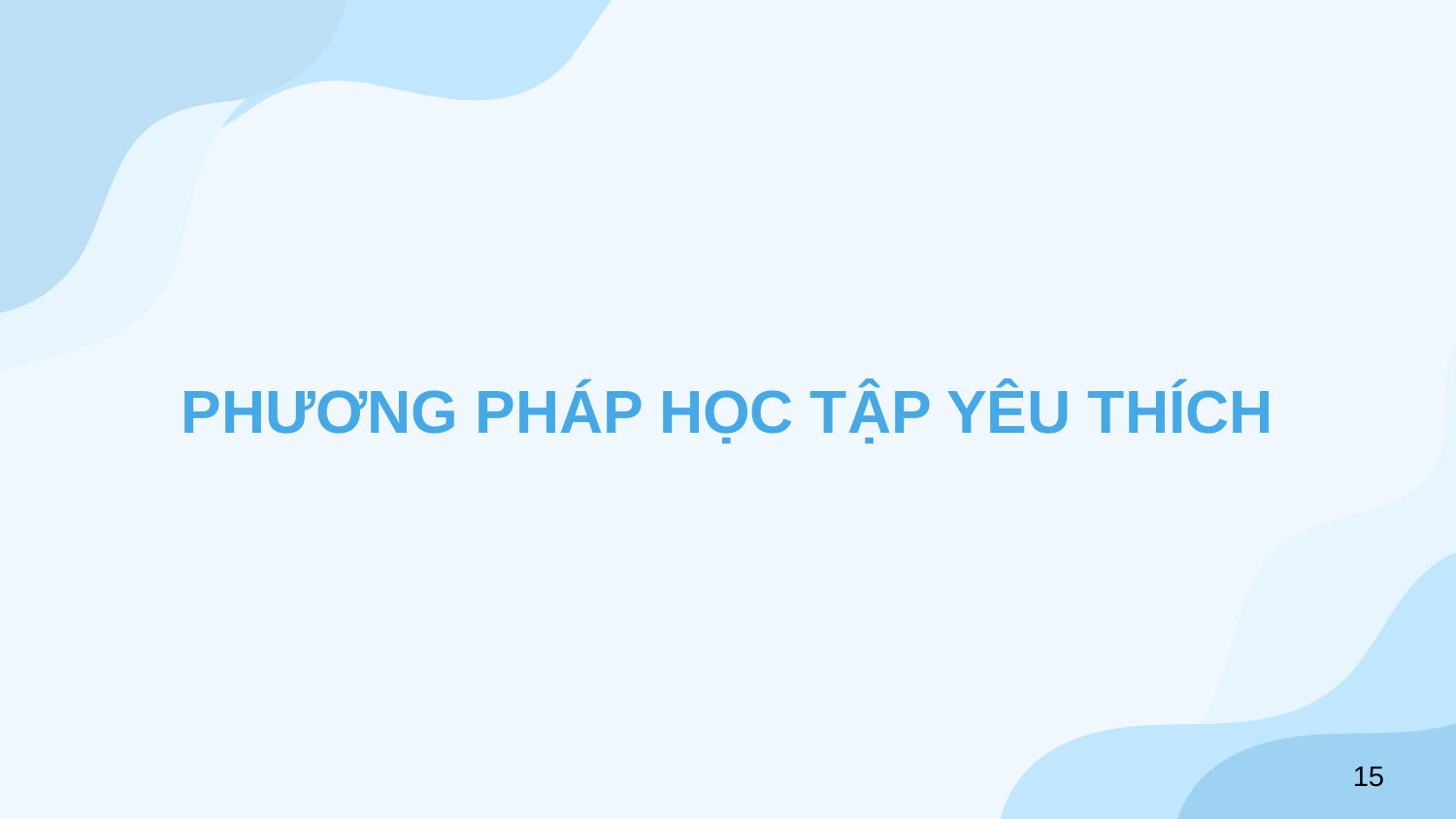

# PHƯƠNG PHÁP HỌC TẬP YÊU THÍCH
15